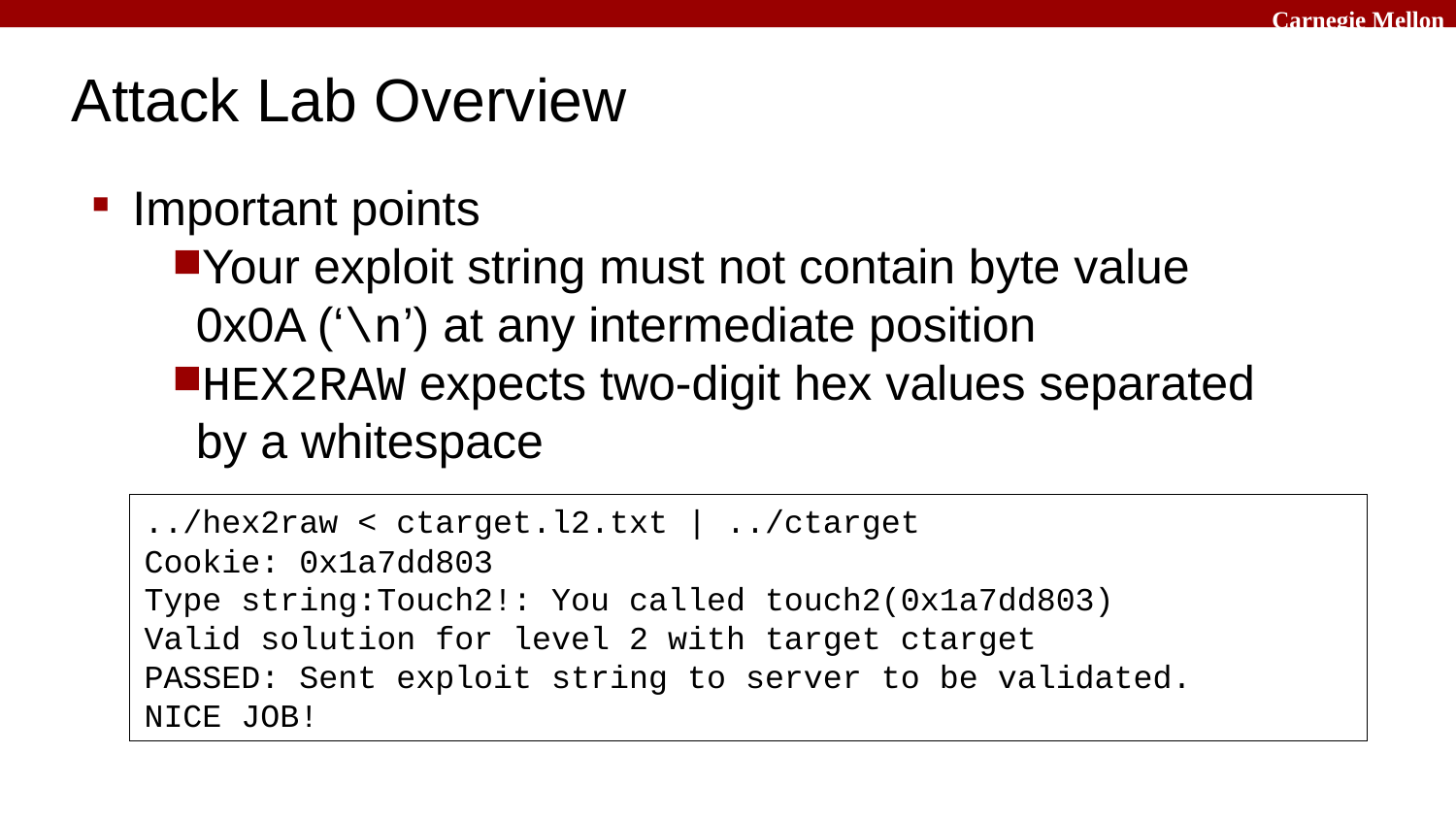

# Attack Lab Overview
Important points
Your exploit string must not contain byte value 0x0A (‘\n’) at any intermediate position
HEX2RAW expects two-digit hex values separated by a whitespace
../hex2raw < ctarget.l2.txt | ../ctarget
Cookie: 0x1a7dd803
Type string:Touch2!: You called touch2(0x1a7dd803)
Valid solution for level 2 with target ctarget
PASSED: Sent exploit string to server to be validated.
NICE JOB!